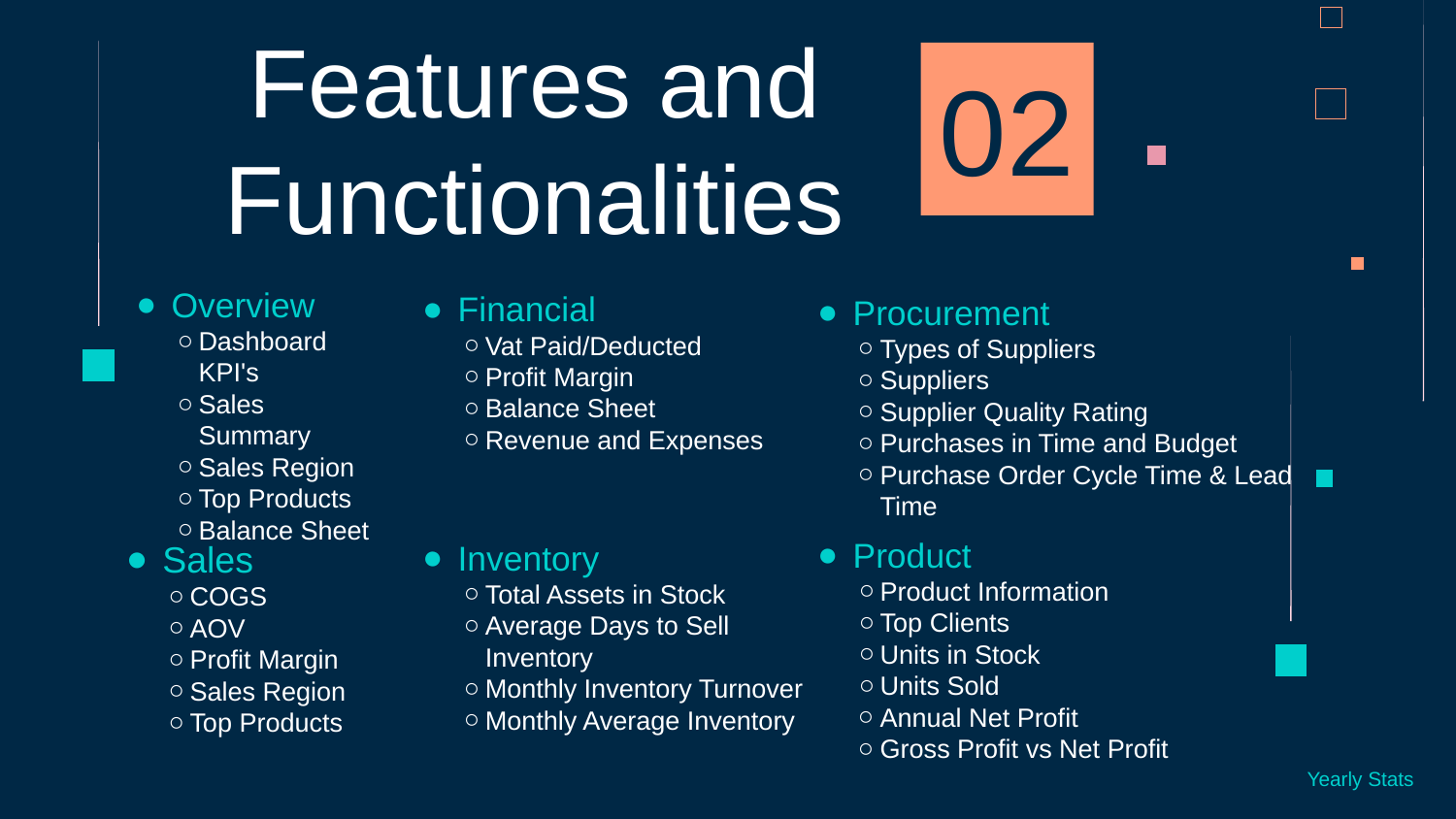

# Features and Functionalities
02

Overview
Dashboard KPI's
Sales Summary
Sales Region
Top Products
Balance Sheet

Financial
Vat Paid/Deducted
Profit Margin
Balance Sheet
Revenue and Expenses
Procurement
Types of Suppliers
Suppliers
Supplier Quality Rating
Purchases in Time and Budget
Purchase Order Cycle Time & Lead Time

Product
Product Information
Top Clients
Units in Stock
Units Sold
Annual Net Profit
Gross Profit vs Net Profit

Sales
COGS
AOV
Profit Margin
Sales Region
Top Products

Inventory
Total Assets in Stock
Average Days to Sell Inventory
Monthly Inventory Turnover
Monthly Average Inventory
Yearly Stats